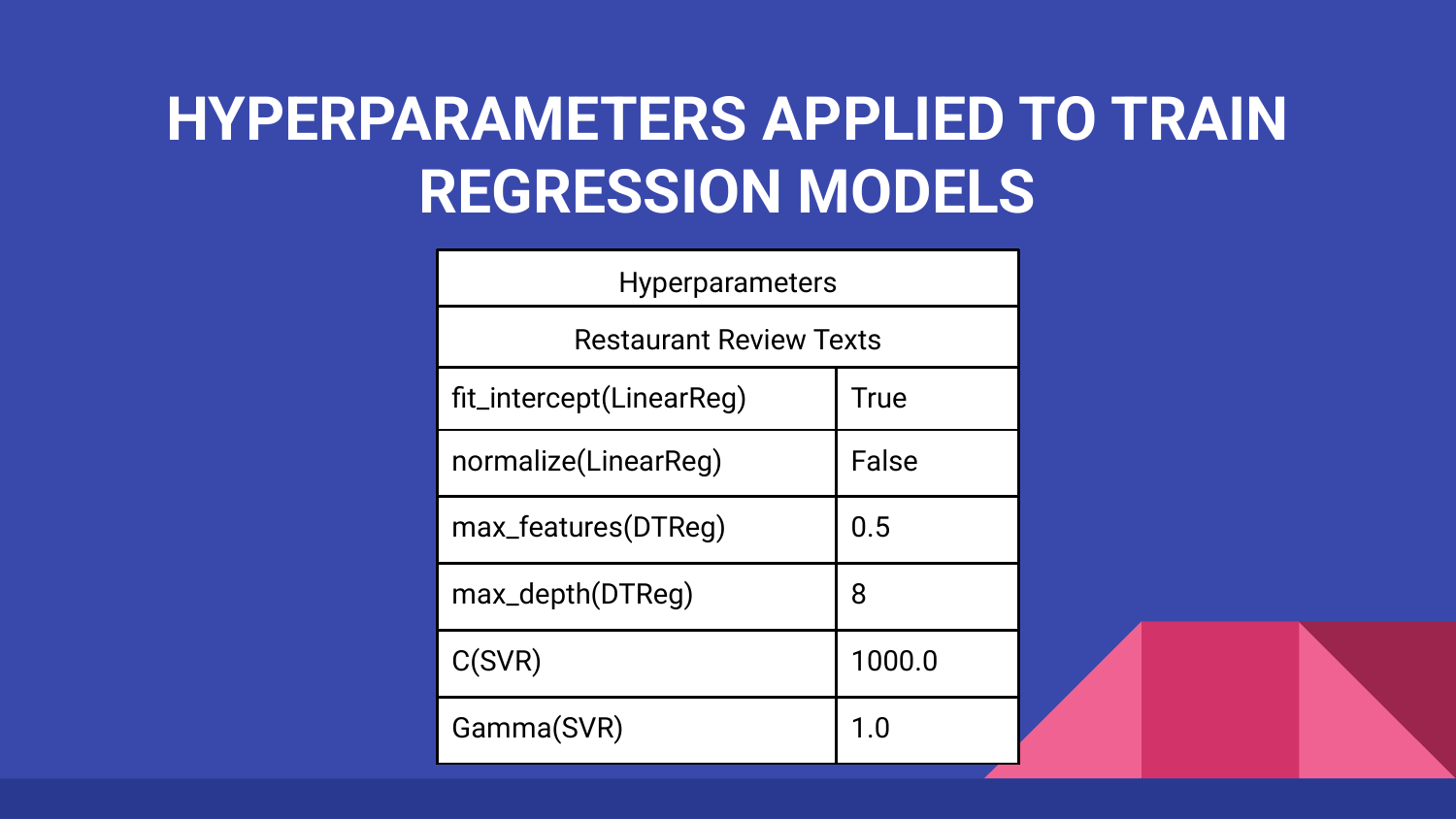

# HYPERPARAMETERS APPLIED TO TRAIN REGRESSION MODELS
Hyperparameters
Restaurant Review Texts

| fit\_intercept(LinearReg) | True |
| --- | --- |
| normalize(LinearReg) | False |
| --- | --- |
| max\_features(DTReg) | 0.5 |
| max\_depth(DTReg) | 8 |
| C(SVR) | 1000.0 |
| Gamma(SVR) | 1.0 |